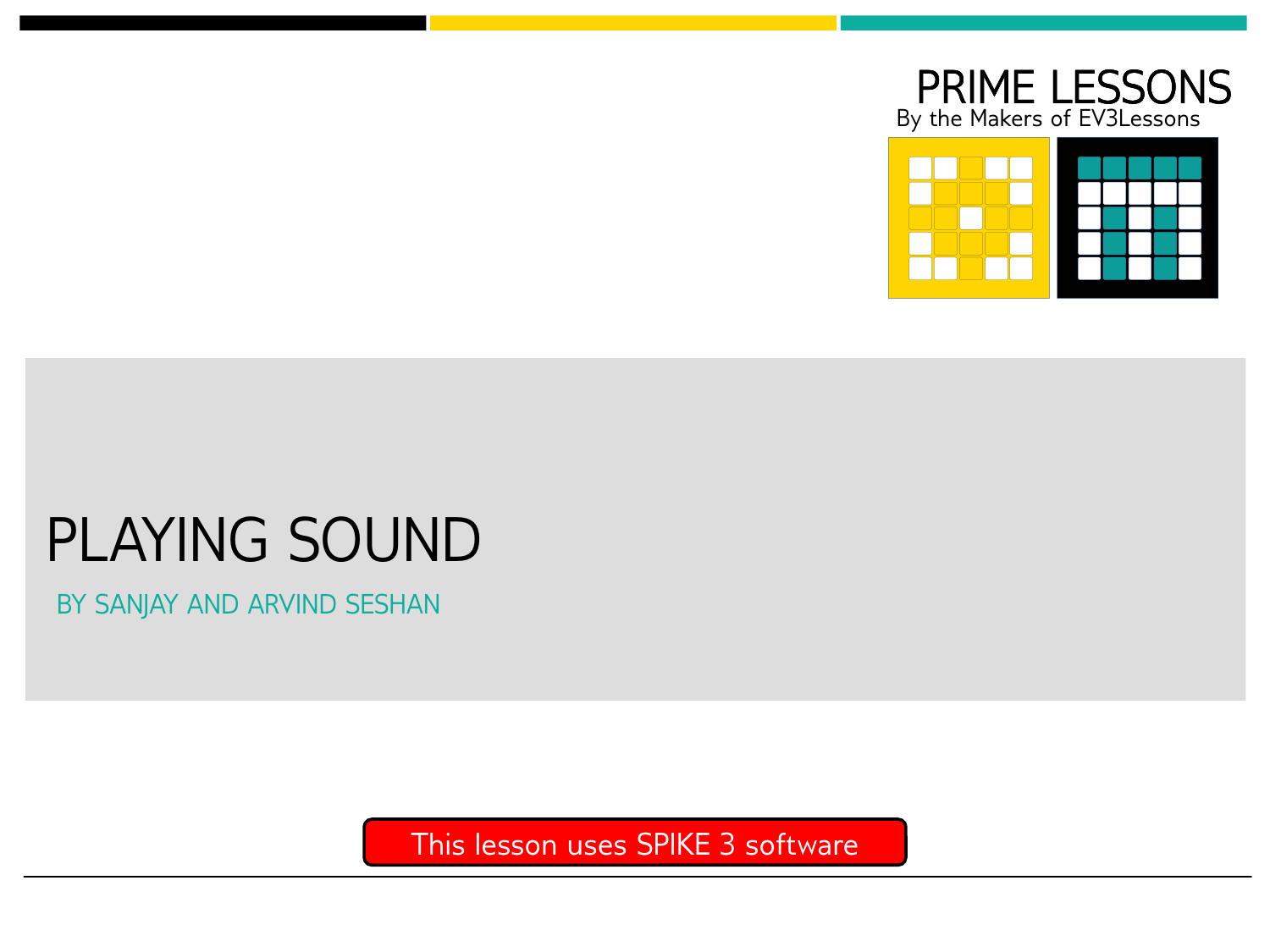

# PLAYING SOUND
BY SANJAY AND ARVIND SESHAN
This lesson uses SPIKE 3 software